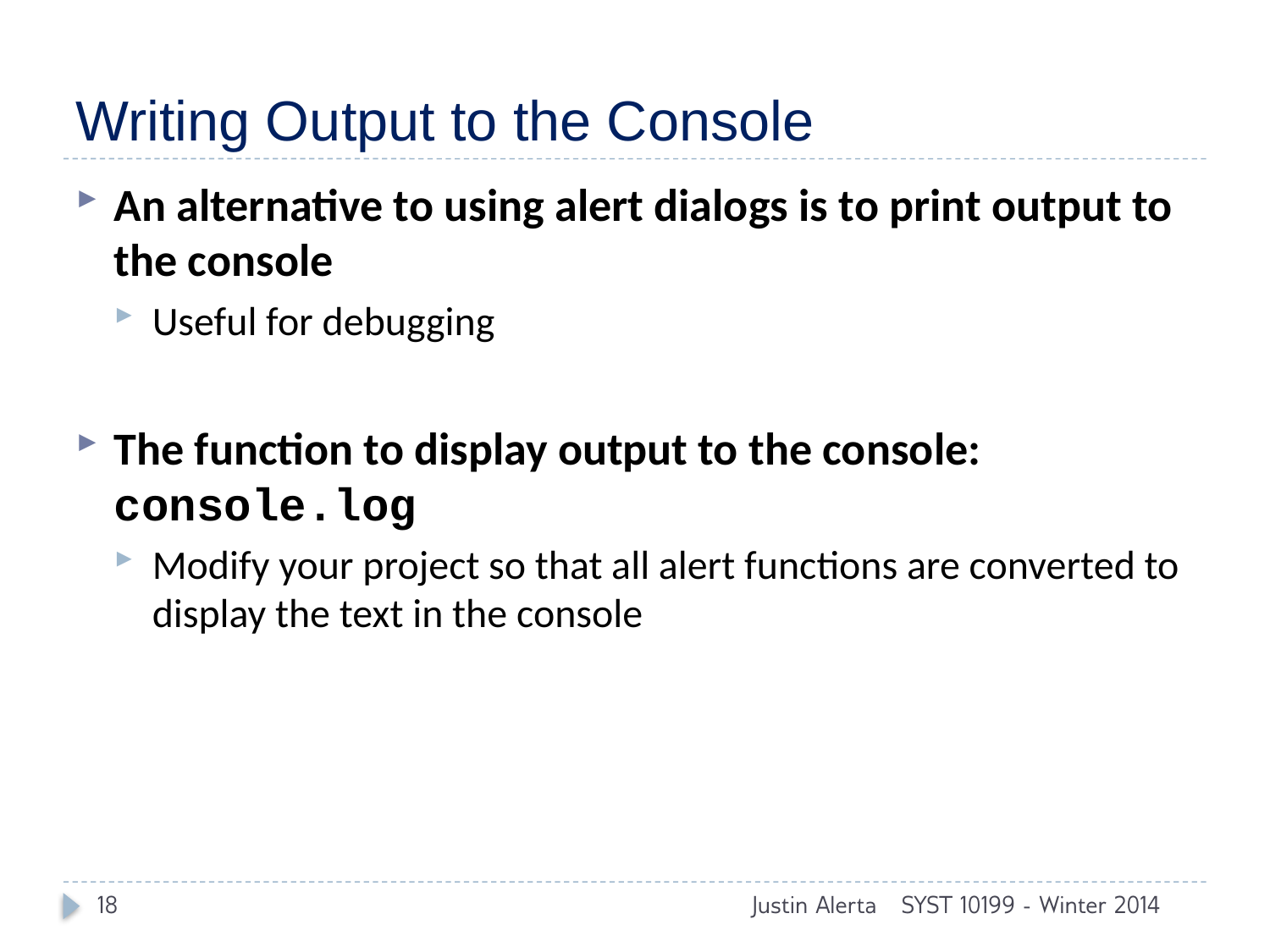

# Writing Output to the Console
An alternative to using alert dialogs is to print output to the console
Useful for debugging

The function to display output to the console: console.log
Modify your project so that all alert functions are converted to display the text in the console
18
Justin Alerta
SYST 10199 - Winter 2014